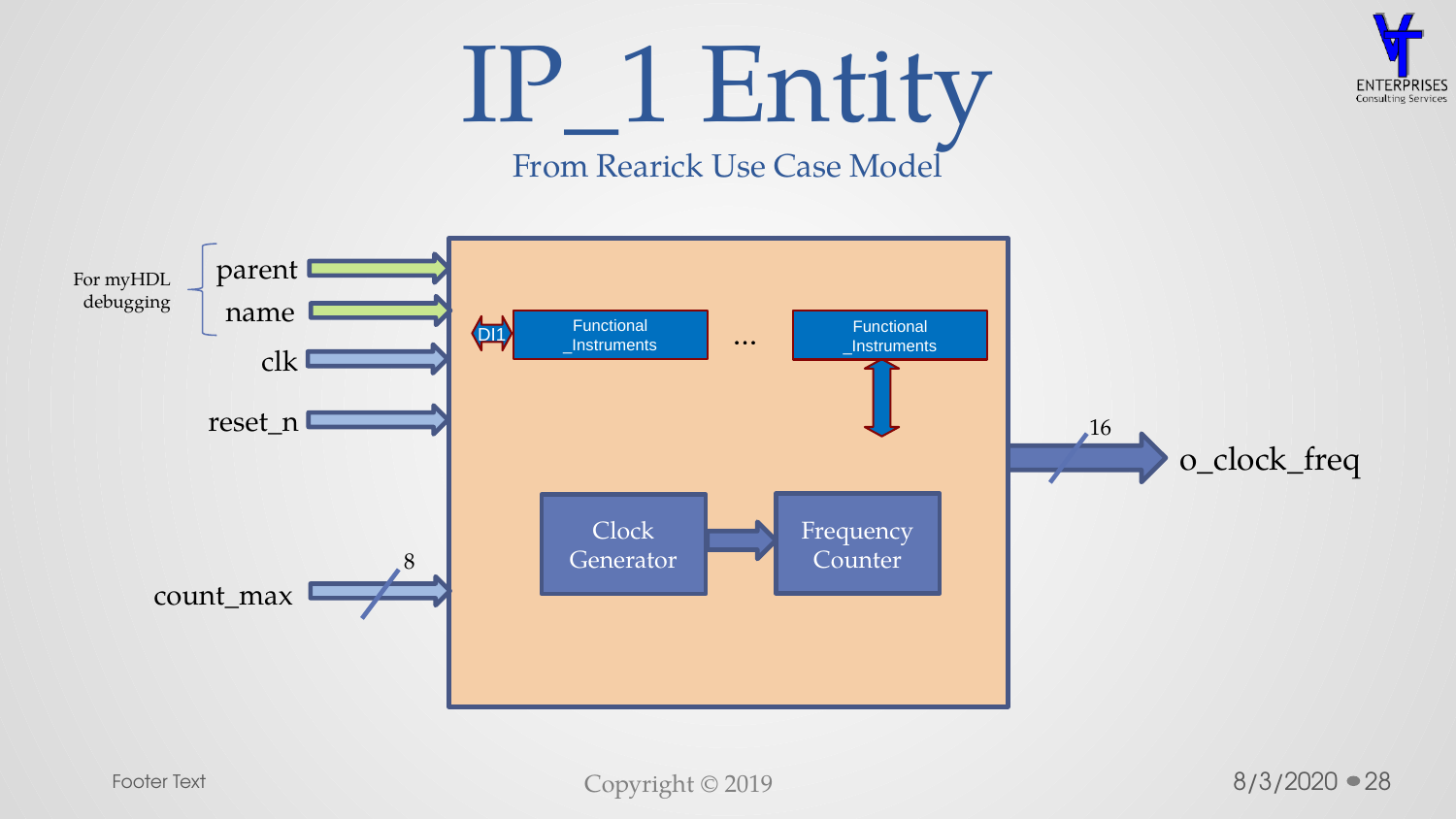

# IP_1 Entity From Rearick Use Case Model

parent

For myHDL debugging
name

Functional _Instruments
Functional _Instruments
…
…
DI1
clk

reset_n

16
o_clock_freq

Frequency Counter
Clock Generator

8
count_max

Footer Text
8/3/2020
28